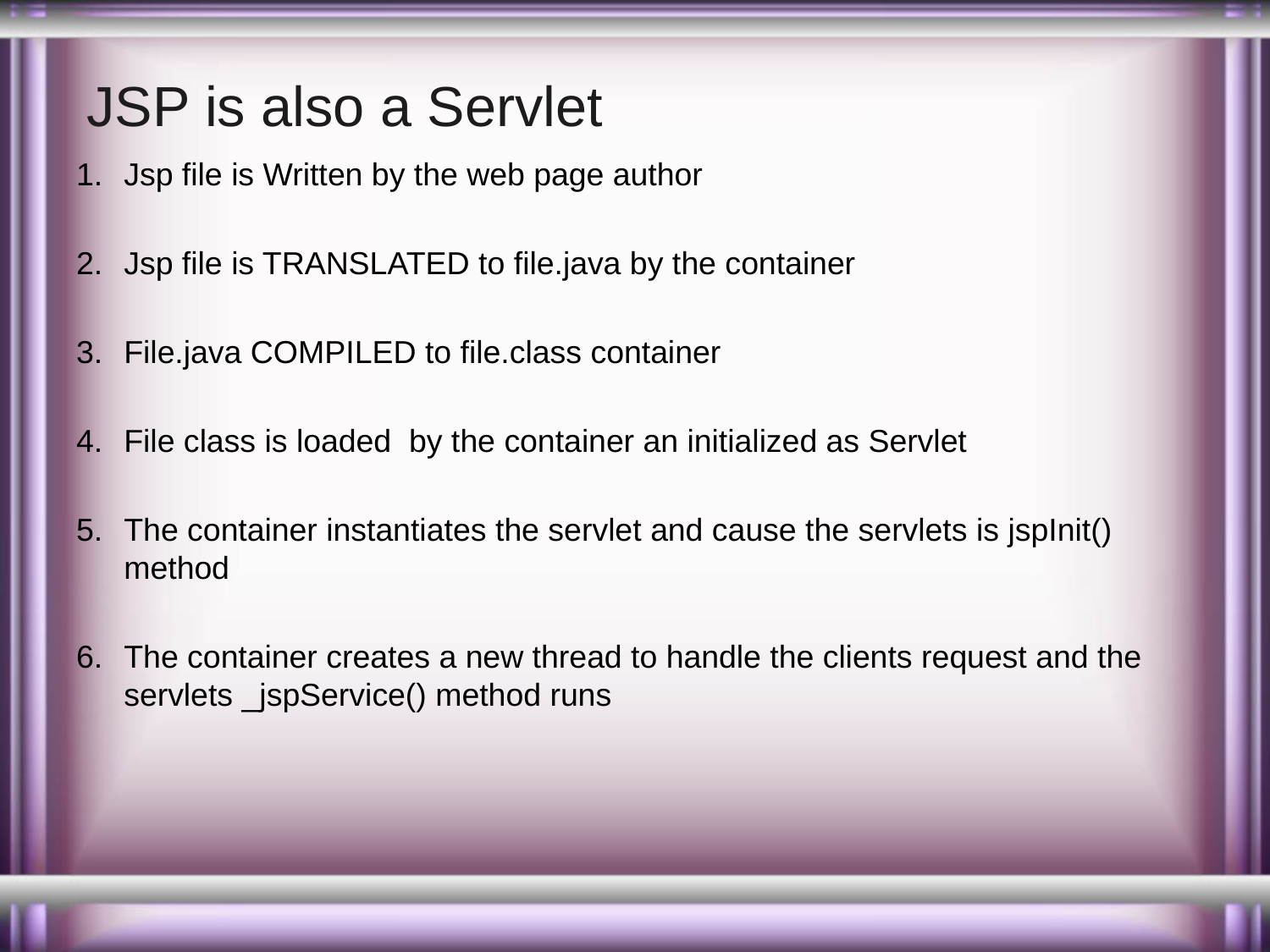

# JSP is also a Servlet
Jsp file is Written by the web page author

Jsp file is TRANSLATED to file.java by the container

File.java COMPILED to file.class container

File class is loaded  by the container an initialized as Servlet

The container instantiates the servlet and cause the servlets is jspInit() method

The container creates a new thread to handle the clients request and the servlets _jspService() method runs